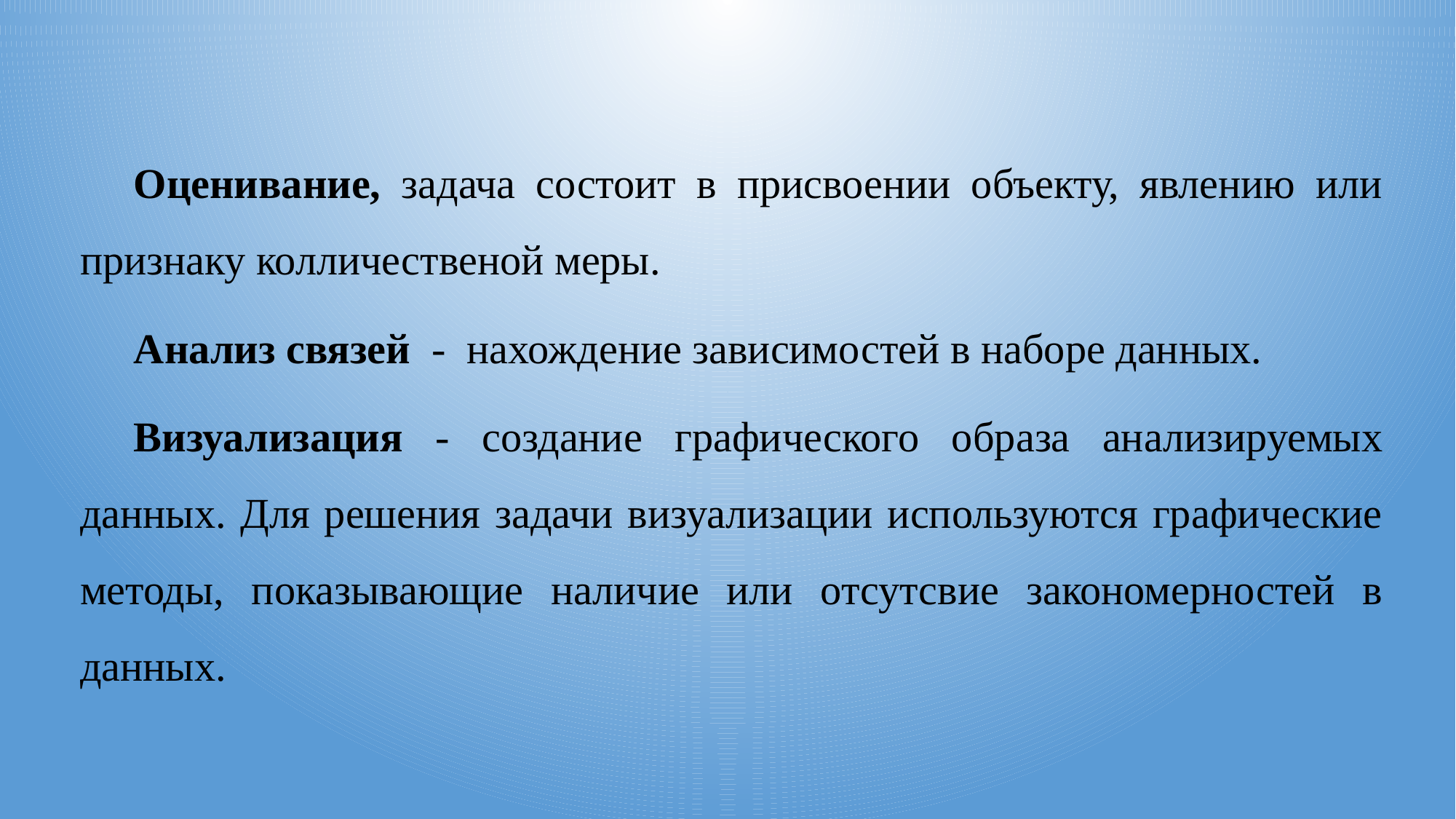

Оценивание, задача состоит в присвоении объекту, явлению или признаку колличественой меры.
Анализ связей  -  нахождение зависимостей в наборе данных.
Визуализация - создание графического образа анализируемых данных. Для решения задачи визуализации используются графические методы, показывающие наличие или отсутсвие закономерностей в данных.